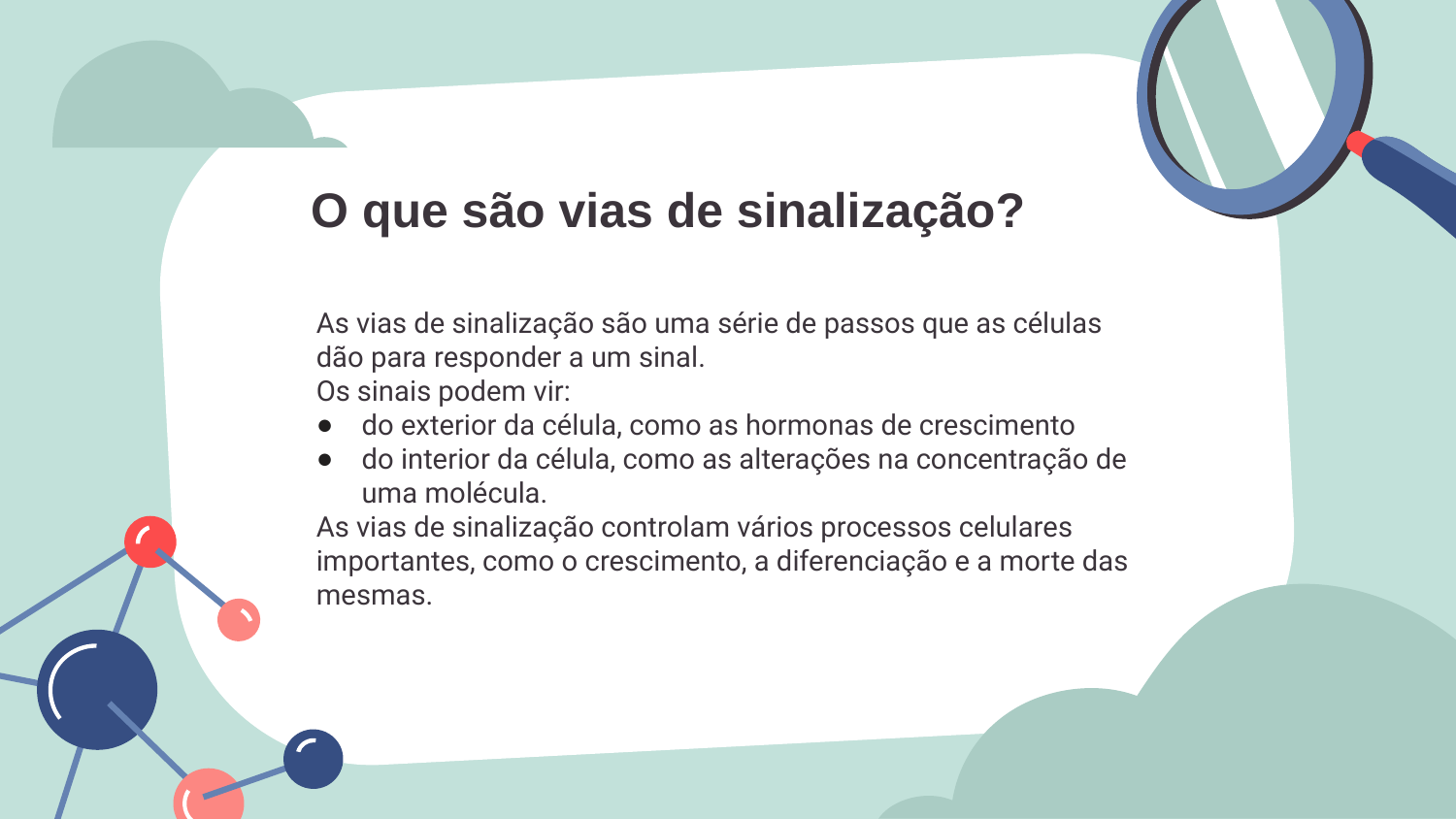

# O que são vias de sinalização?
As vias de sinalização são uma série de passos que as células dão para responder a um sinal.
Os sinais podem vir:
do exterior da célula, como as hormonas de crescimento
do interior da célula, como as alterações na concentração de uma molécula.
As vias de sinalização controlam vários processos celulares importantes, como o crescimento, a diferenciação e a morte das mesmas.